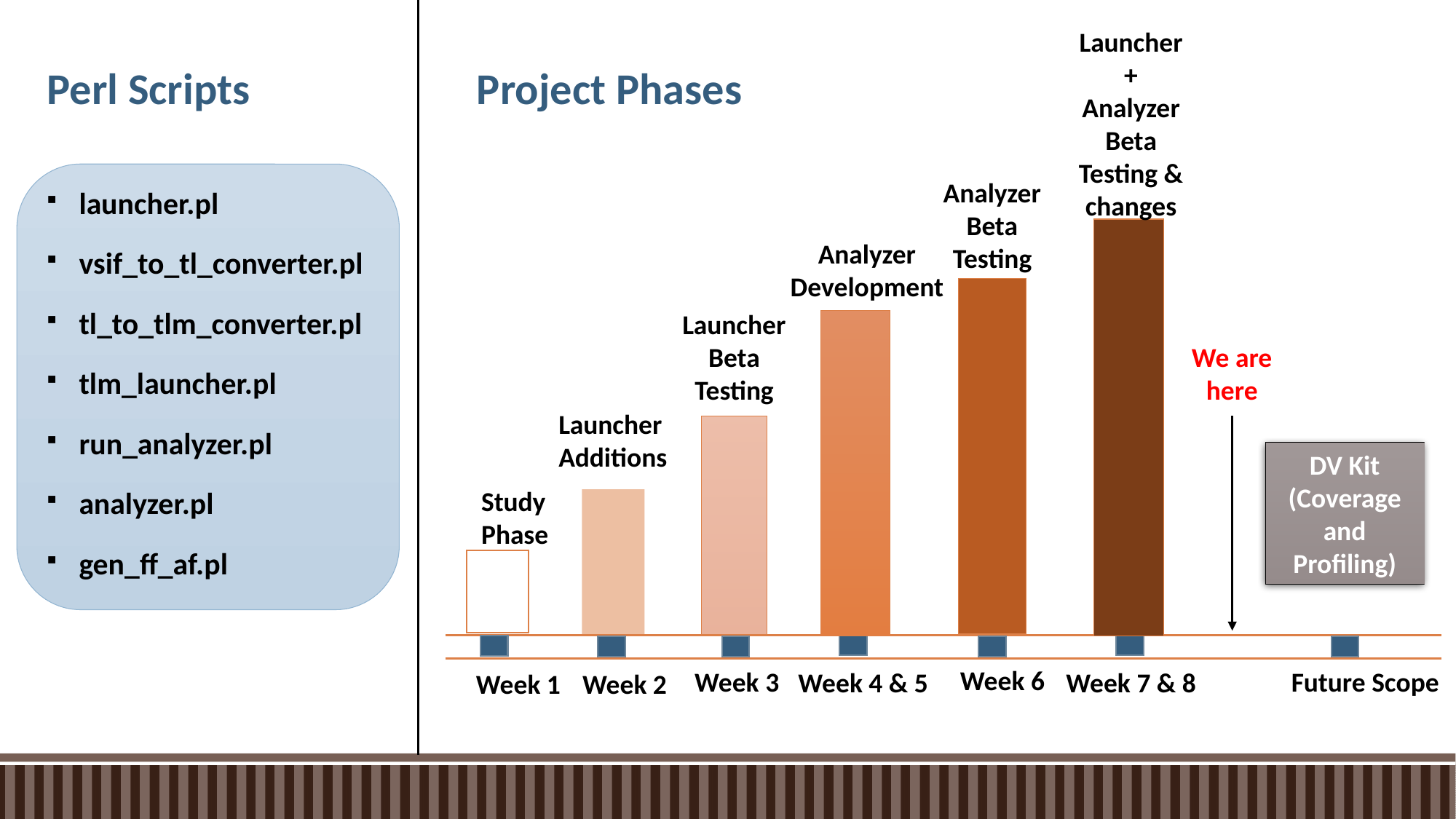

Launcher +
Analyzer Beta Testing & changes
Project Phases
Analyzer Beta Testing

Analyzer Development

Launcher Beta Testing

We are here
Launcher
Additions

DV Kit (Coverage and Profiling)
Study Phase

Week 6
Future Scope
Week 3
Week 4 & 5
Week 7 & 8
Week 1
Week 2

Perl Scripts
launcher.pl
vsif_to_tl_converter.pl
tl_to_tlm_converter.pl
tlm_launcher.pl
run_analyzer.pl
analyzer.pl
gen_ff_af.pl